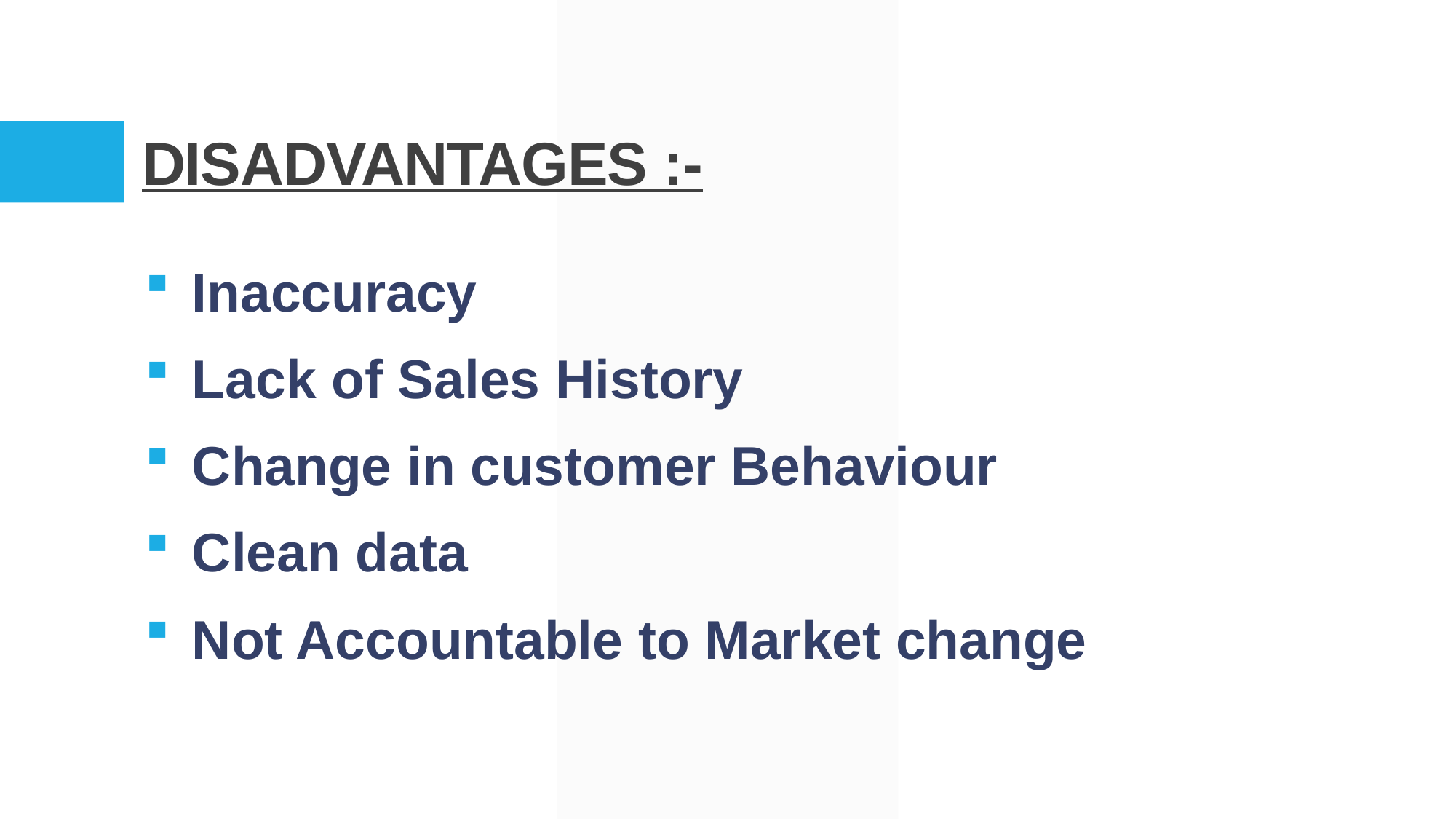

# DISADVANTAGES :-
 Inaccuracy
 Lack of Sales History
 Change in customer Behaviour
 Clean data
 Not Accountable to Market change